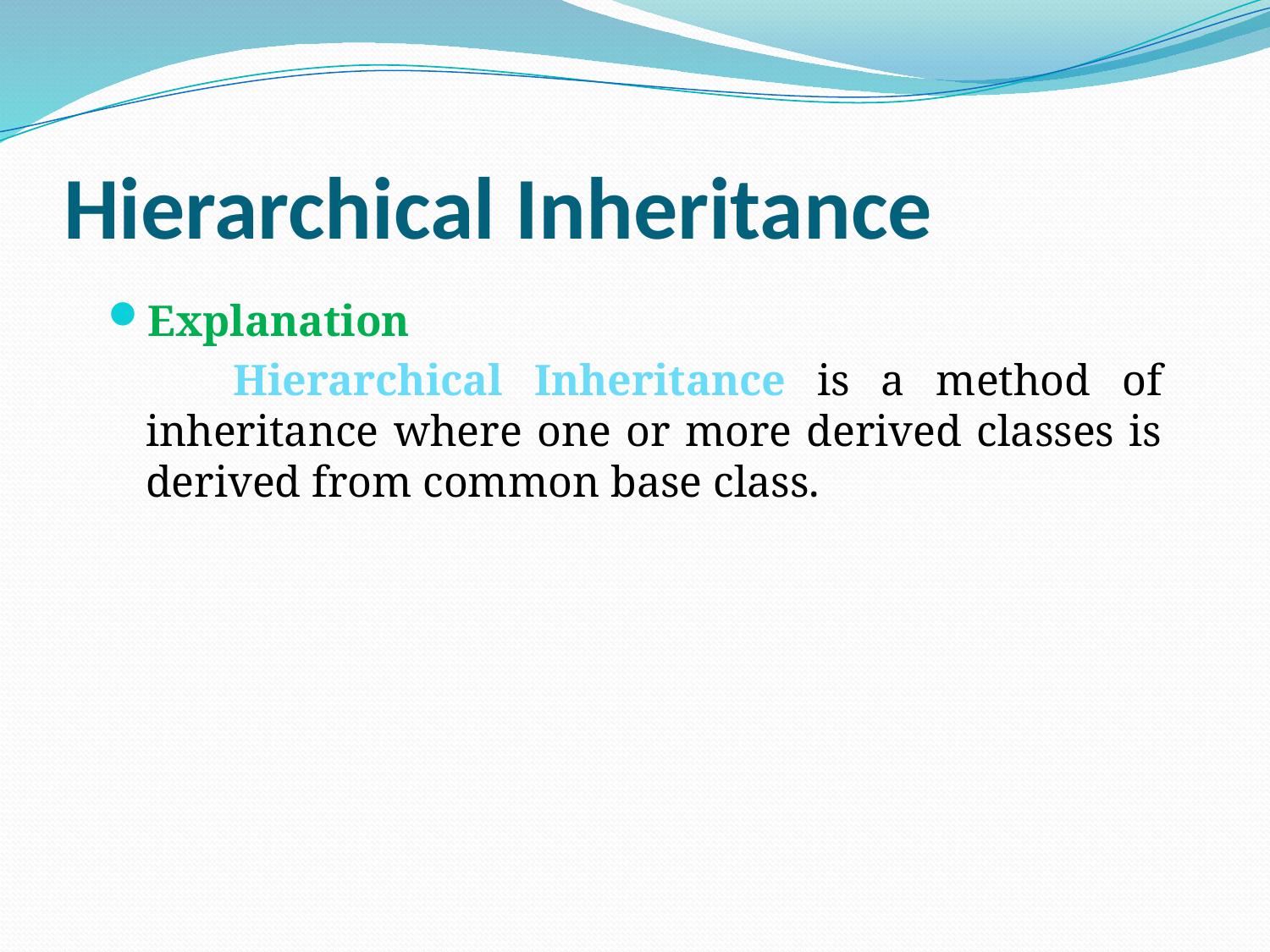

# Hierarchical Inheritance

Explanation
    Hierarchical Inheritance is a method of inheritance where one or more derived classes is derived from common base class.